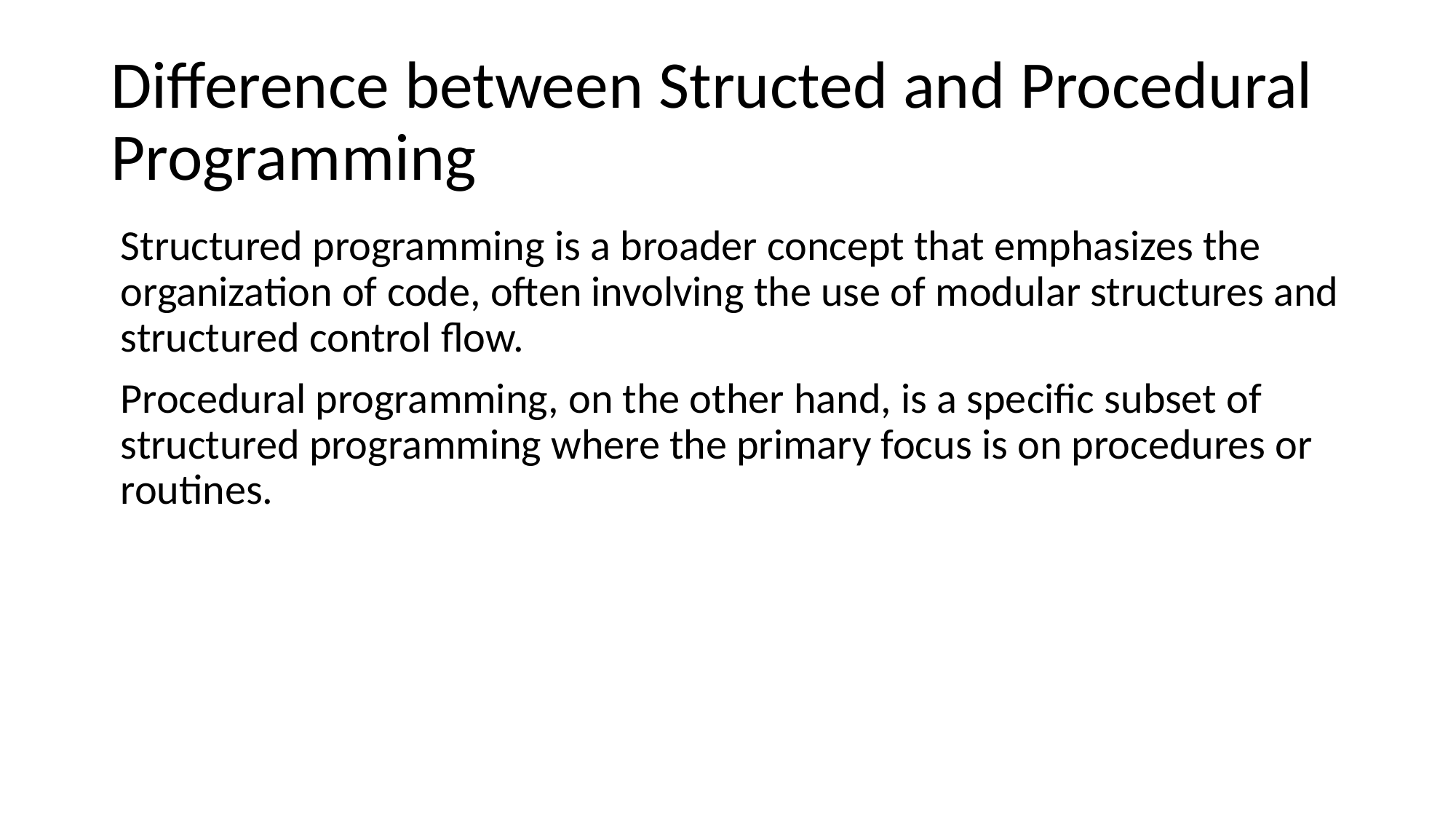

# Difference between Structed and Procedural Programming
Structured programming is a broader concept that emphasizes the organization of code, often involving the use of modular structures and structured control flow.
Procedural programming, on the other hand, is a specific subset of structured programming where the primary focus is on procedures or routines.